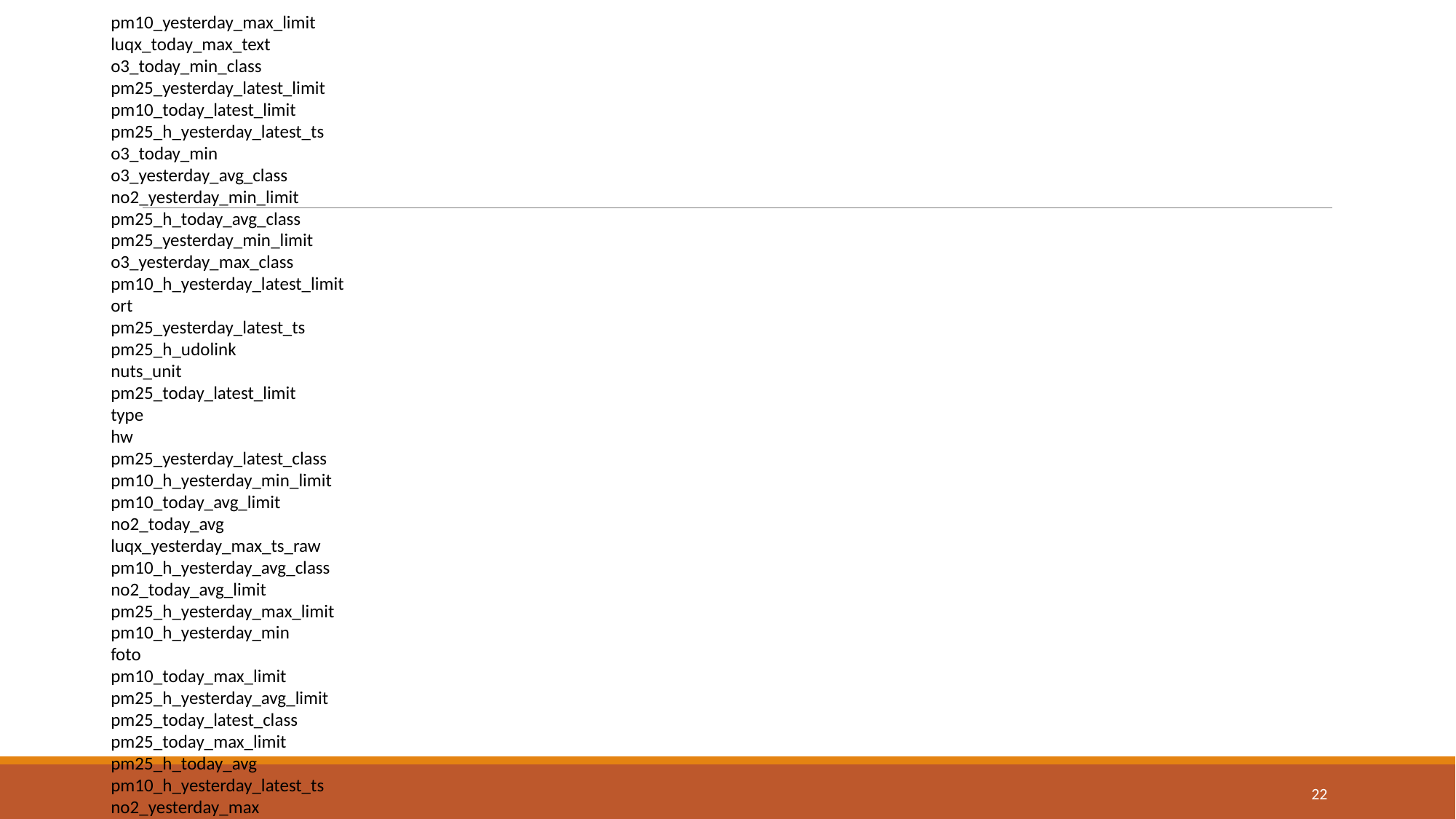

pm10_yesterday_max_limit
luqx_today_max_text
o3_today_min_class
pm25_yesterday_latest_limit
pm10_today_latest_limit
pm25_h_yesterday_latest_ts
o3_today_min
o3_yesterday_avg_class
no2_yesterday_min_limit
pm25_h_today_avg_class
pm25_yesterday_min_limit
o3_yesterday_max_class
pm10_h_yesterday_latest_limit
ort
pm25_yesterday_latest_ts
pm25_h_udolink
nuts_unit
pm25_today_latest_limit
type
hw
pm25_yesterday_latest_class
pm10_h_yesterday_min_limit
pm10_today_avg_limit
no2_today_avg
luqx_yesterday_max_ts_raw
pm10_h_yesterday_avg_class
no2_today_avg_limit
pm25_h_yesterday_max_limit
pm10_h_yesterday_min
foto
pm10_today_max_limit
pm25_h_yesterday_avg_limit
pm25_today_latest_class
pm25_today_max_limit
pm25_h_today_avg
pm10_h_yesterday_latest_ts
no2_yesterday_max

22